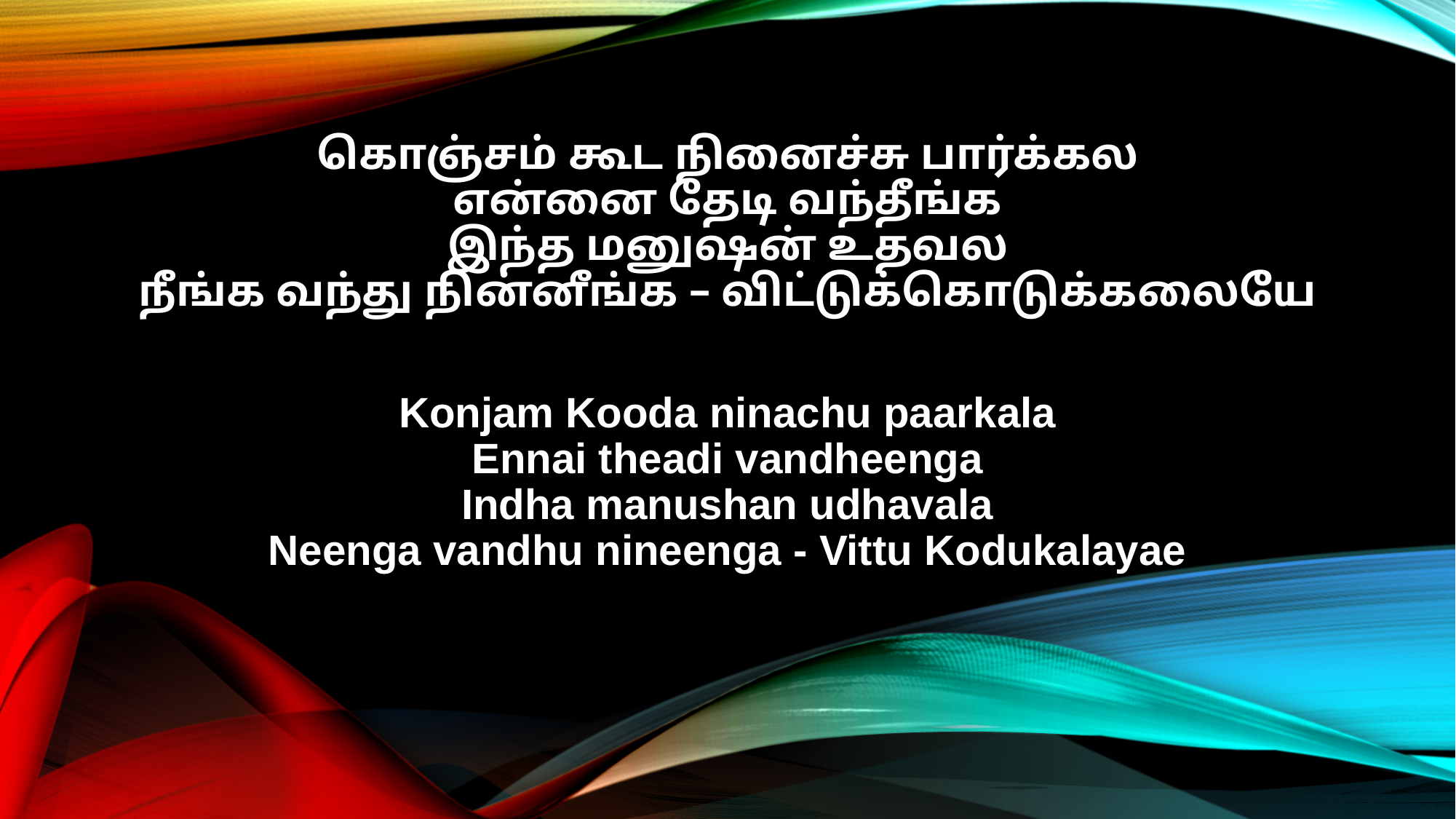

கொஞ்சம் கூட நினைச்சு பார்க்கல
என்னை தேடி வந்தீங்க
இந்த மனுஷன் உதவல
நீங்க வந்து நின்னீங்க – விட்டுக்கொடுக்கலையே

Konjam Kooda ninachu paarkala
Ennai theadi vandheenga
Indha manushan udhavala
Neenga vandhu nineenga - Vittu Kodukalayae